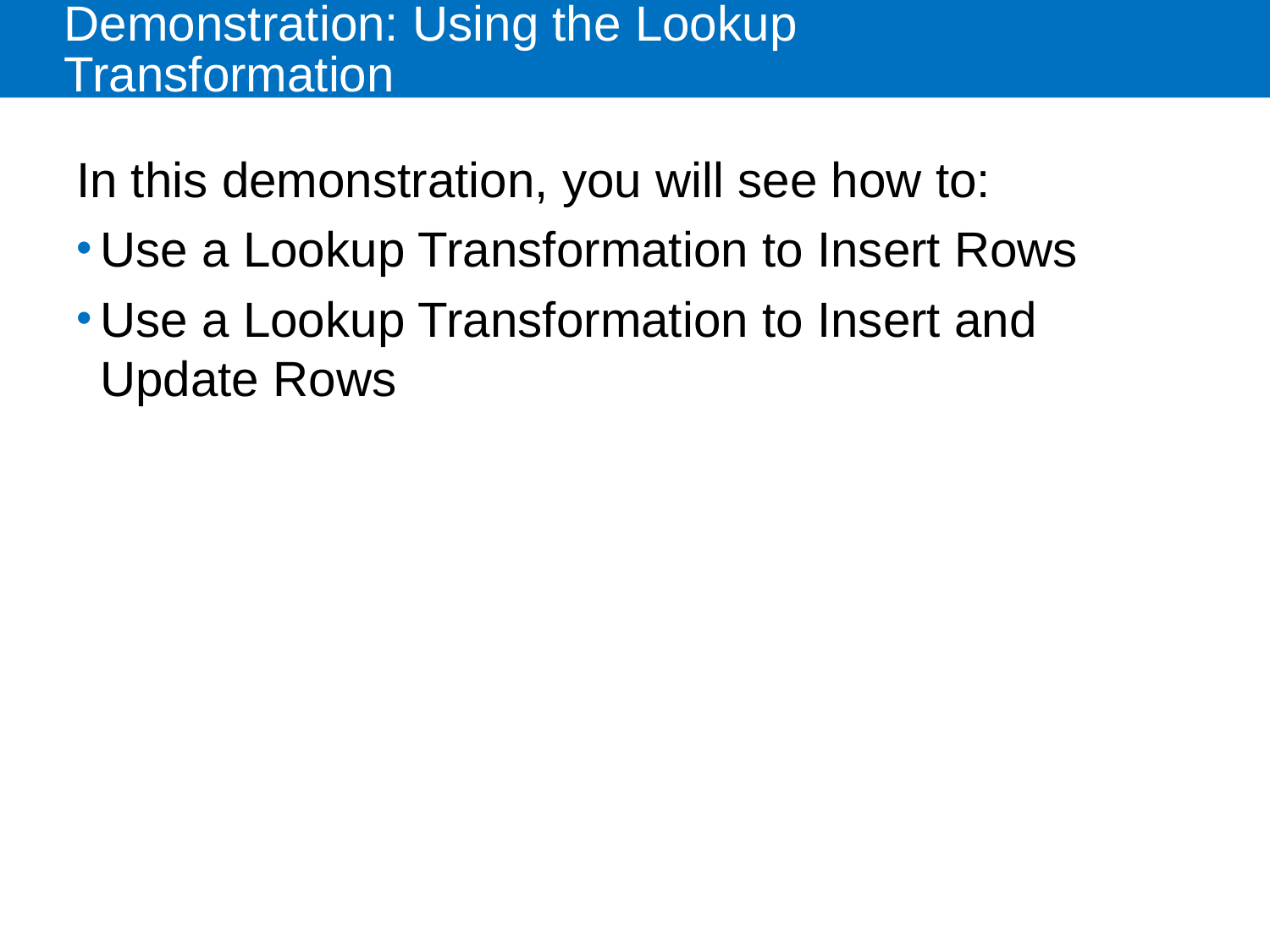

# Demonstration: Using the Lookup Transformation
In this demonstration, you will see how to:
Use a Lookup Transformation to Insert Rows
Use a Lookup Transformation to Insert and Update Rows